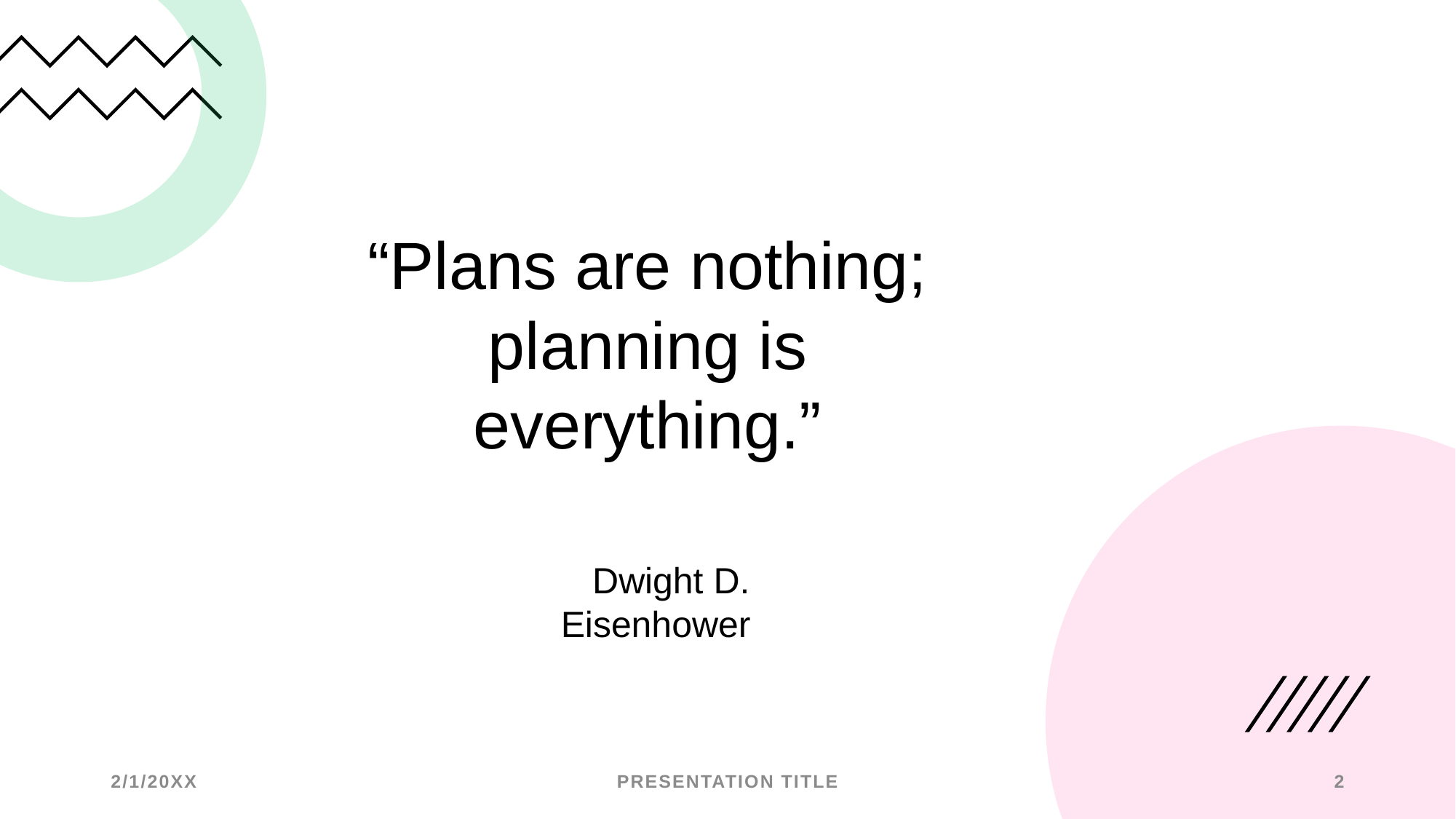

Dwight D. Eisenhower

# “Plans are nothing; planning is everything.”
Dwight D. Eisenhower

2/1/20XX
PRESENTATION TITLE
2